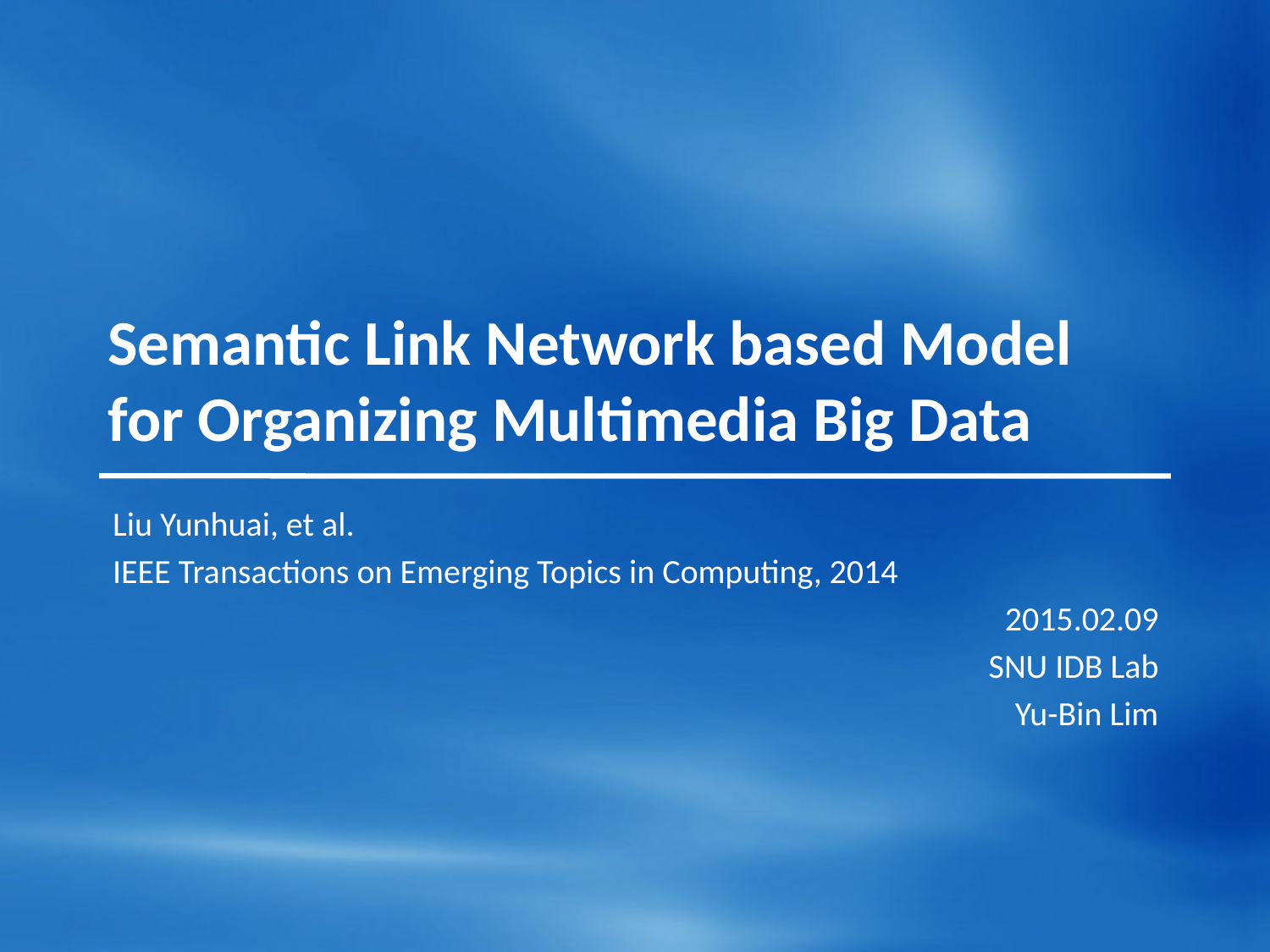

# Semantic Link Network based Model for Organizing Multimedia Big Data
Liu Yunhuai, et al.
IEEE Transactions on Emerging Topics in Computing, 2014
2015.02.09
SNU IDB Lab
Yu-Bin Lim